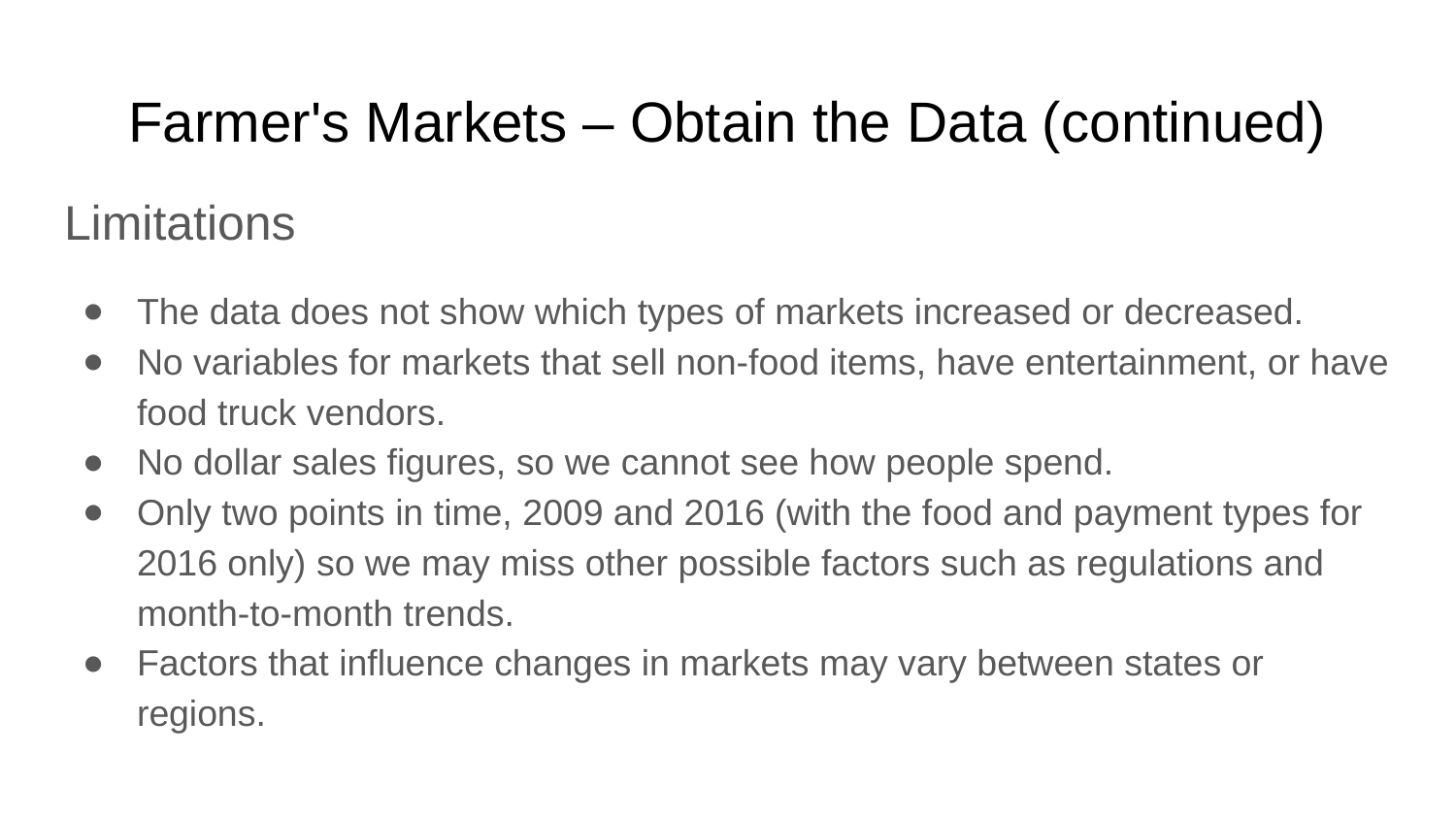

# Farmer's Markets – Obtain the Data (continued)
Limitations
The data does not show which types of markets increased or decreased.
No variables for markets that sell non-food items, have entertainment, or have food truck vendors.
No dollar sales figures, so we cannot see how people spend.
Only two points in time, 2009 and 2016 (with the food and payment types for 2016 only) so we may miss other possible factors such as regulations and month-to-month trends.
Factors that influence changes in markets may vary between states or regions.